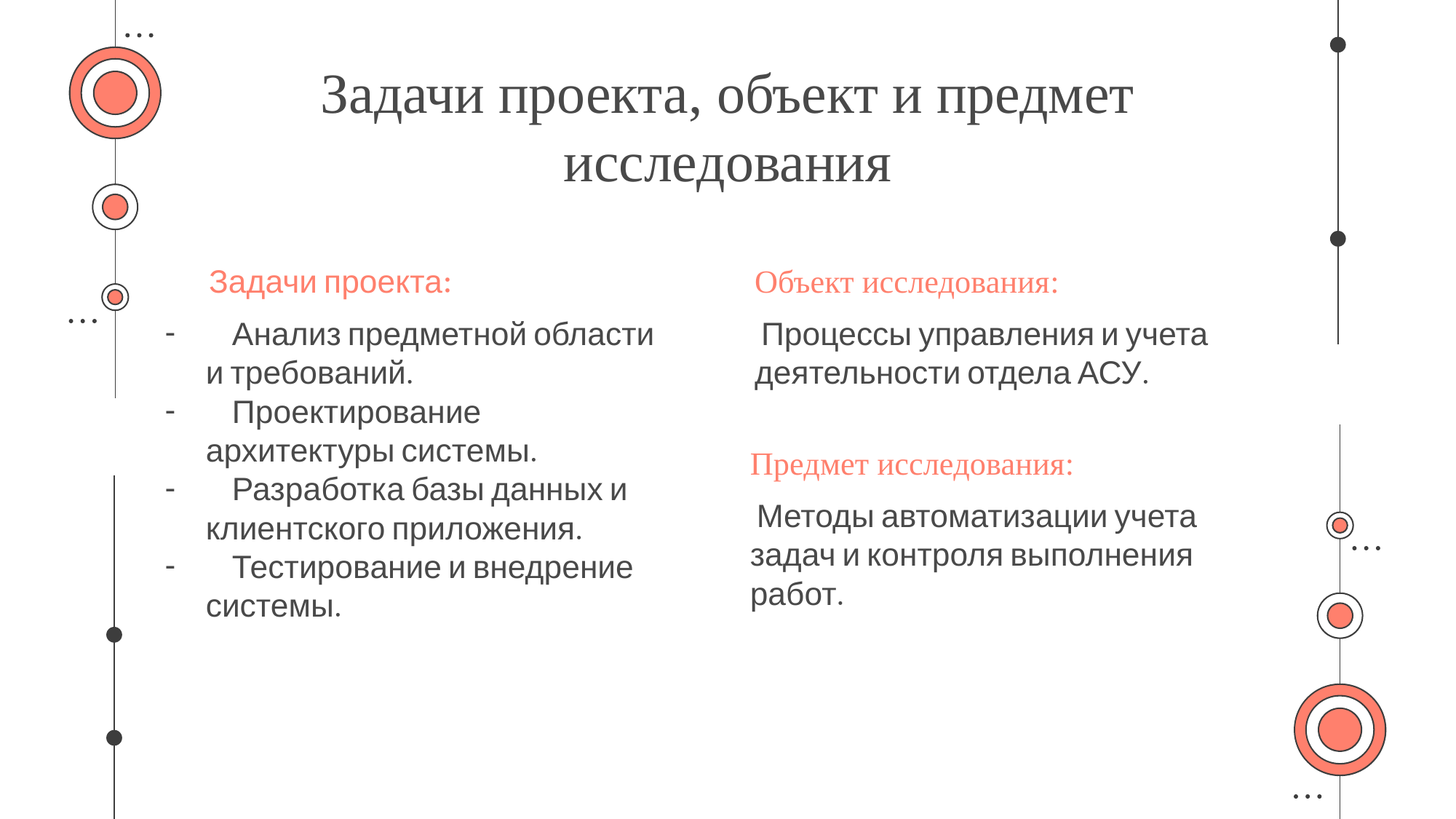

# Задачи проекта, объект и предмет исследования
Задачи проекта:
Объект исследования:
    Анализ предметной области и требований.
    Проектирование архитектуры системы.
    Разработка базы данных и клиентского приложения.
    Тестирование и внедрение системы.
 Процессы управления и учета деятельности отдела АСУ.
Предмет исследования:
 Методы автоматизации учета задач и контроля выполнения работ.